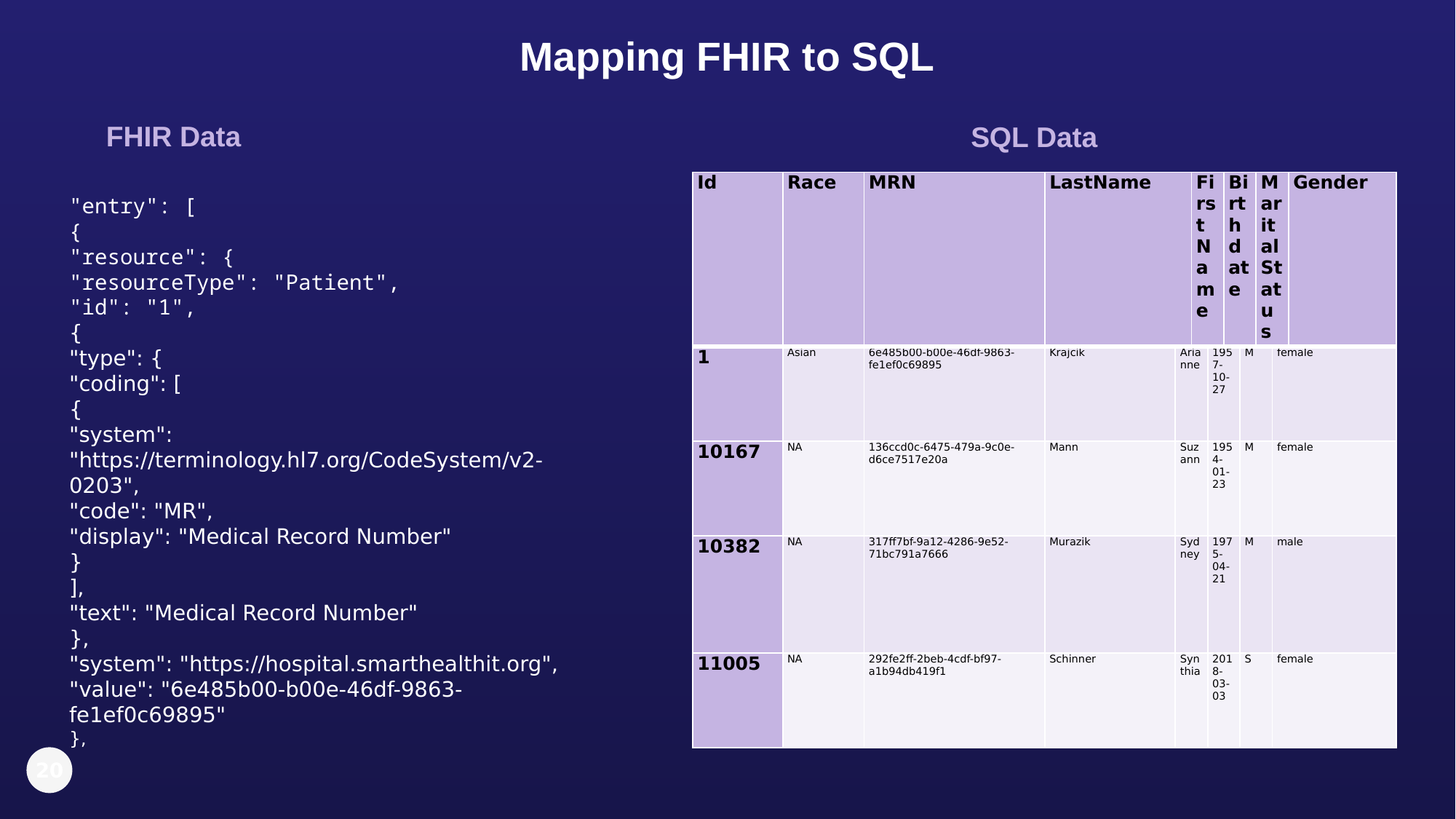

# Mapping FHIR to SQL
FHIR Data
SQL Data
| Id | Race | MRN | LastName |  | FirstName |  | Birthdate |  | MaritalStatus |  | Gender |
| --- | --- | --- | --- | --- | --- | --- | --- | --- | --- | --- | --- |
| 1 | Asian | 6e485b00-b00e-46df-9863-fe1ef0c69895 | Krajcik | Arianne |  | 1957-10-27 |  | M |  | female |  |
| 10167 | NA | 136ccd0c-6475-479a-9c0e-d6ce7517e20a | Mann | Suzann |  | 1954-01-23 |  | M |  | female |  |
| 10382 | NA | 317ff7bf-9a12-4286-9e52-71bc791a7666 | Murazik | Sydney |  | 1975-04-21 |  | M |  | male |  |
| 11005 | NA | 292fe2ff-2beb-4cdf-bf97-a1b94db419f1 | Schinner | Synthia |  | 2018-03-03 |  | S |  | female |  |
"entry": [
{
"resource": {
"resourceType": "Patient",
"id": "1",
{
"type": {
"coding": [
{
"system": "https://terminology.hl7.org/CodeSystem/v2-0203",
"code": "MR",
"display": "Medical Record Number"
}
],
"text": "Medical Record Number"
},
"system": "https://hospital.smarthealthit.org",
"value": "6e485b00-b00e-46df-9863-fe1ef0c69895"
},

20